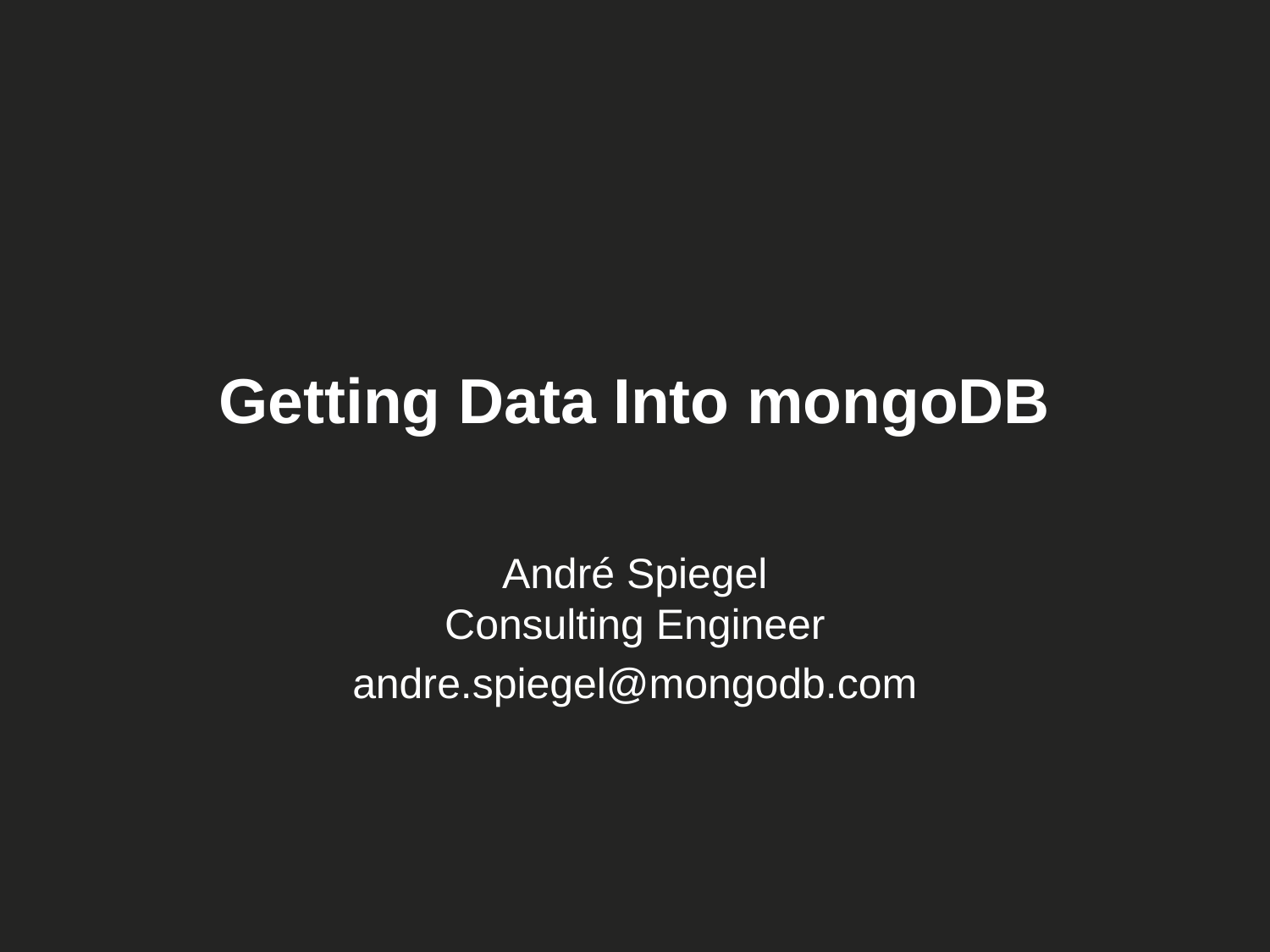

# Getting Data Into mongoDB
André Spiegel
Consulting Engineer
andre.spiegel@mongodb.com